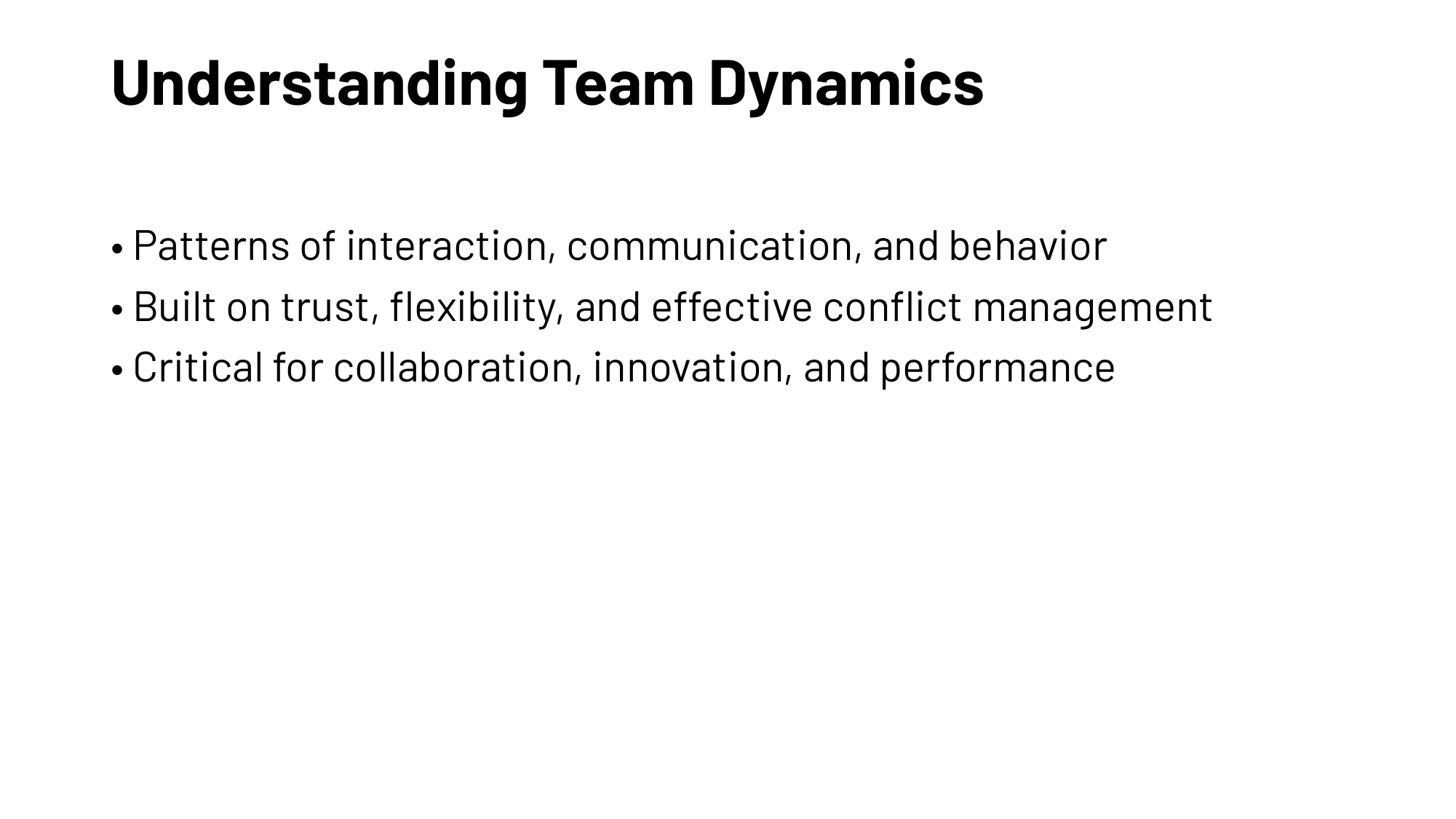

# Understanding Team Dynamics
• Patterns of interaction, communication, and behavior
• Built on trust, flexibility, and effective conflict management
• Critical for collaboration, innovation, and performance